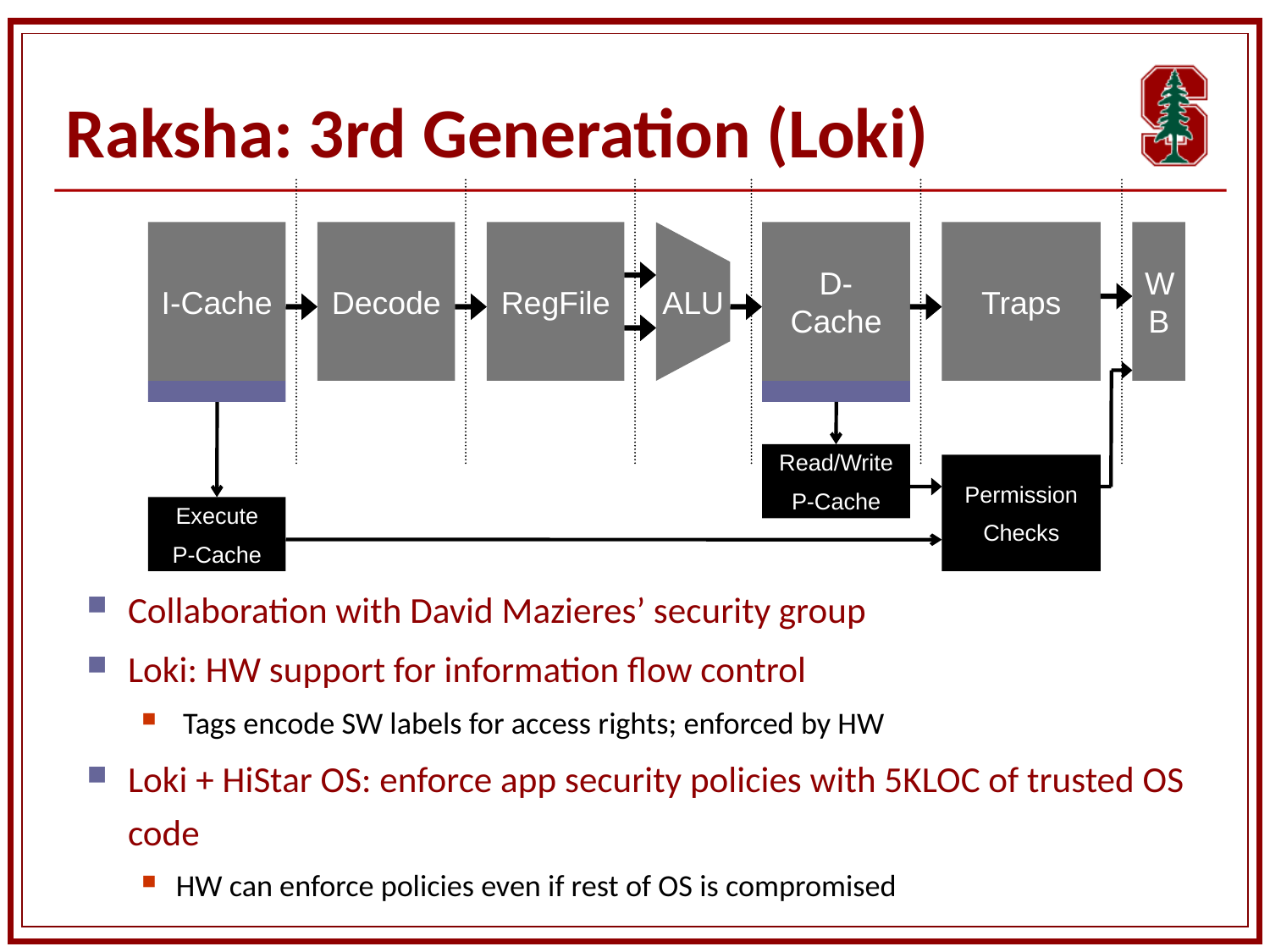

# Raksha: 3rd Generation (Loki)

I-Cache
Decode
RegFile
D-Cache
Traps
WB
ALU

Read/Write
P-Cache
Permission
Checks

Execute
P-Cache
Collaboration with David Mazieres’ security group
Loki: HW support for information flow control
 Tags encode SW labels for access rights; enforced by HW
Loki + HiStar OS: enforce app security policies with 5KLOC of trusted OS code
HW can enforce policies even if rest of OS is compromised